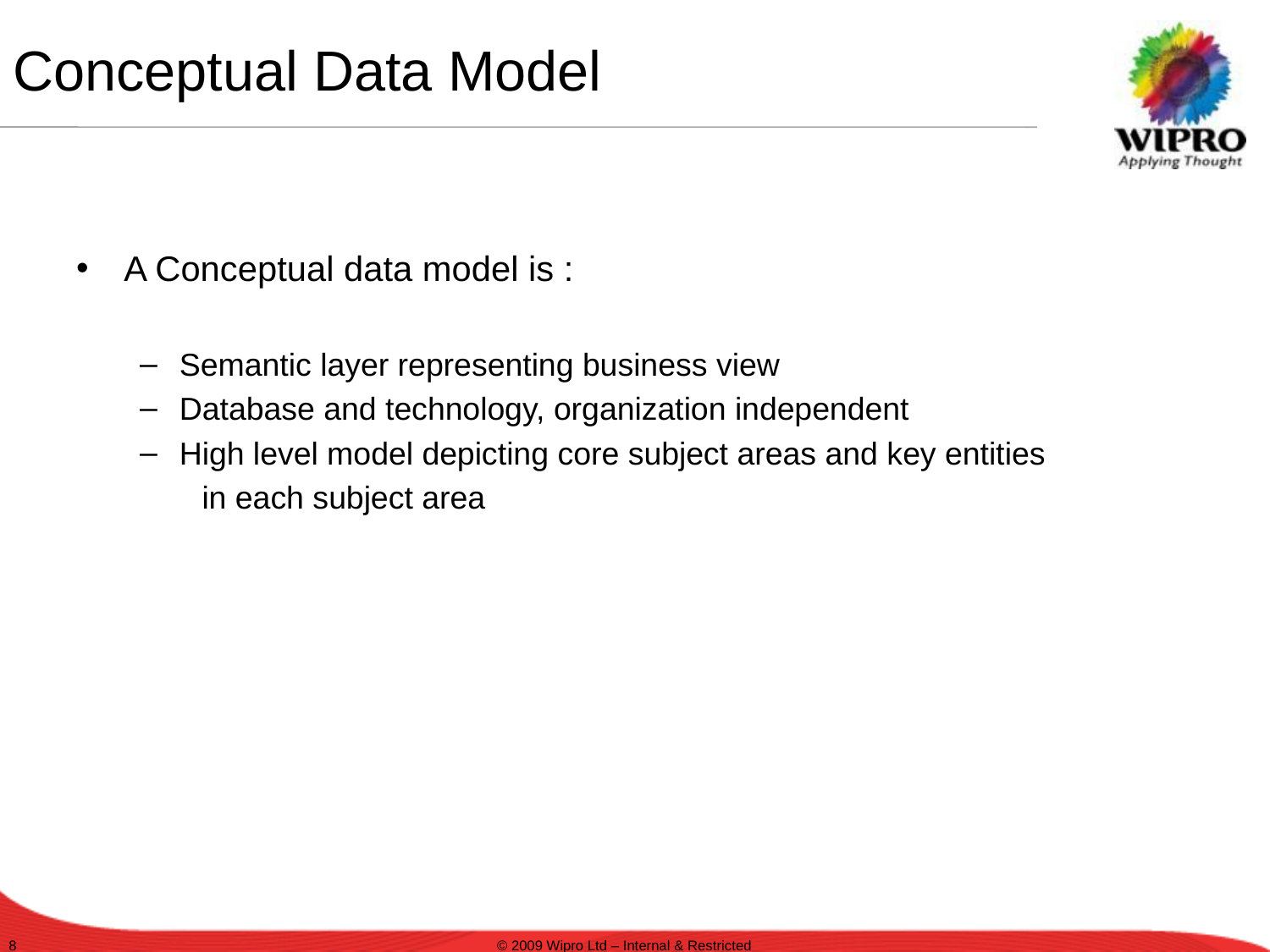

# Conceptual Data Model

A Conceptual data model is :

Semantic layer representing business view
Database and technology, organization independent
High level model depicting core subject areas and key entities
       in each subject area